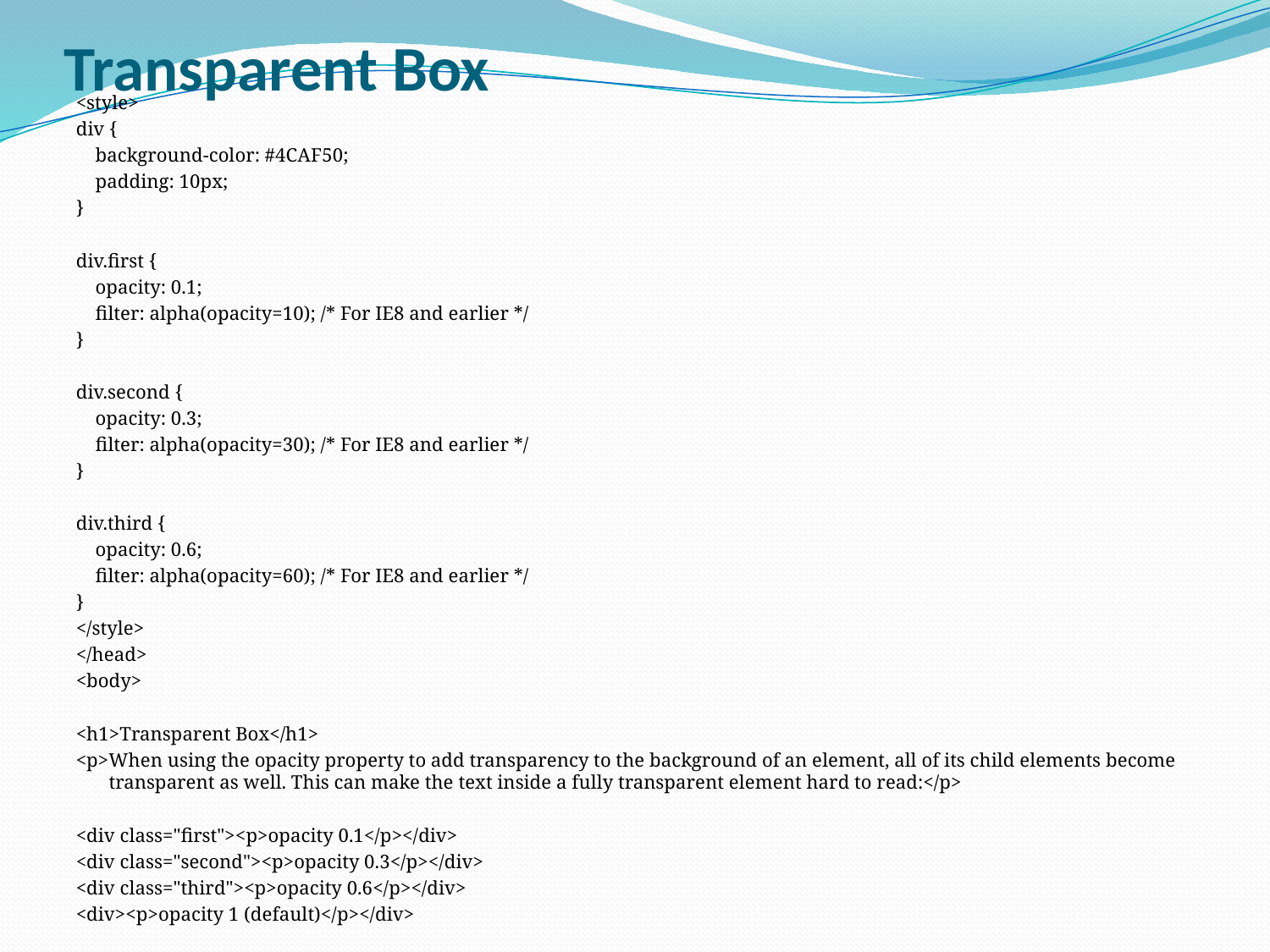

# Transparent Box
<style>
div {
    background-color: #4CAF50;
    padding: 10px;
}

div.first {
    opacity: 0.1;
    filter: alpha(opacity=10); /* For IE8 and earlier */
}

div.second {
    opacity: 0.3;
    filter: alpha(opacity=30); /* For IE8 and earlier */
}

div.third {
    opacity: 0.6;
    filter: alpha(opacity=60); /* For IE8 and earlier */
}
</style>
</head>
<body>

<h1>Transparent Box</h1>
<p>When using the opacity property to add transparency to the background of an element, all of its child elements become transparent as well. This can make the text inside a fully transparent element hard to read:</p>

<div class="first"><p>opacity 0.1</p></div>
<div class="second"><p>opacity 0.3</p></div>
<div class="third"><p>opacity 0.6</p></div>
<div><p>opacity 1 (default)</p></div>